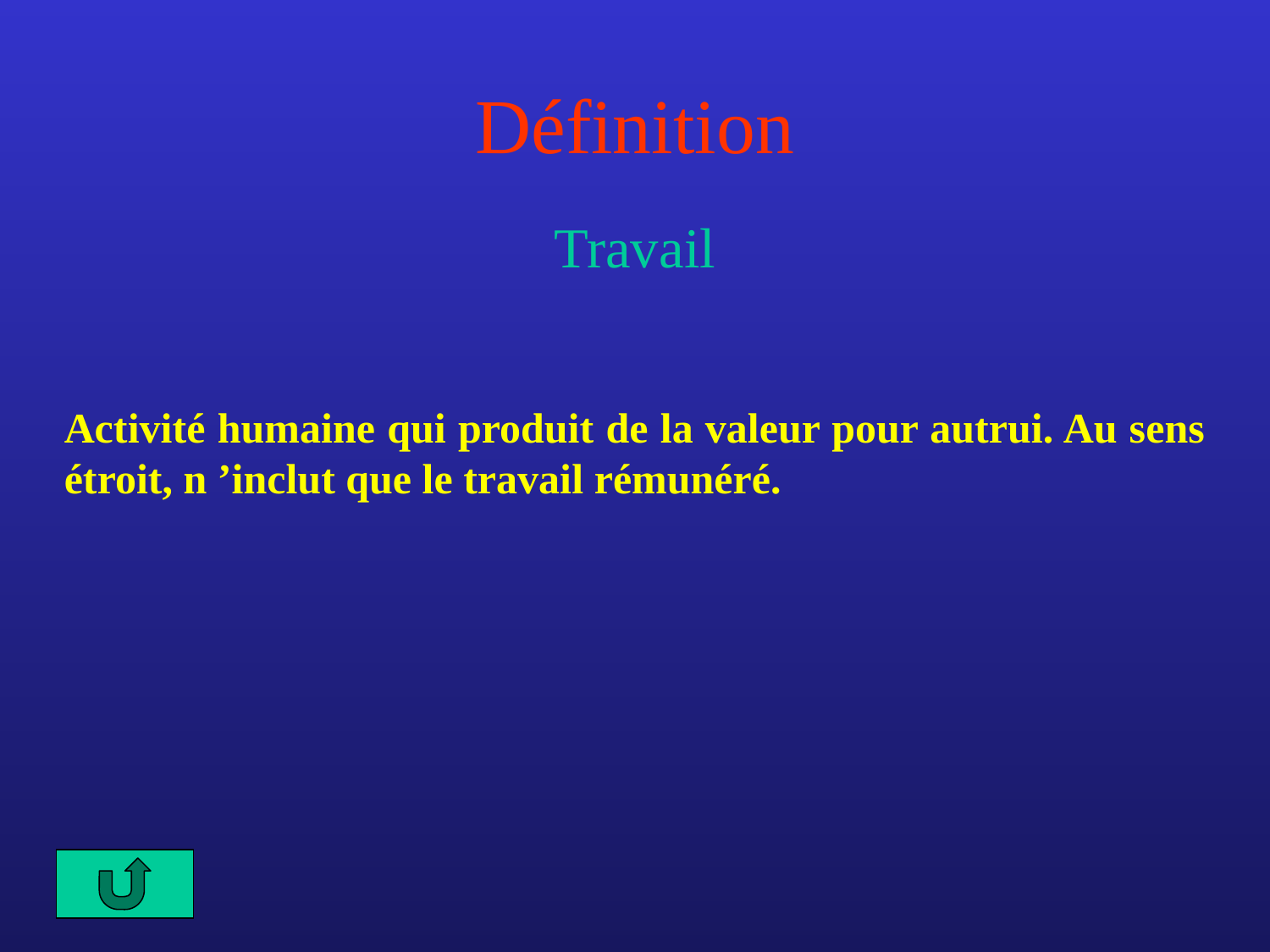

# Définition
Travail
Activité humaine qui produit de la valeur pour autrui. Au sens étroit, n ’inclut que le travail rémunéré.